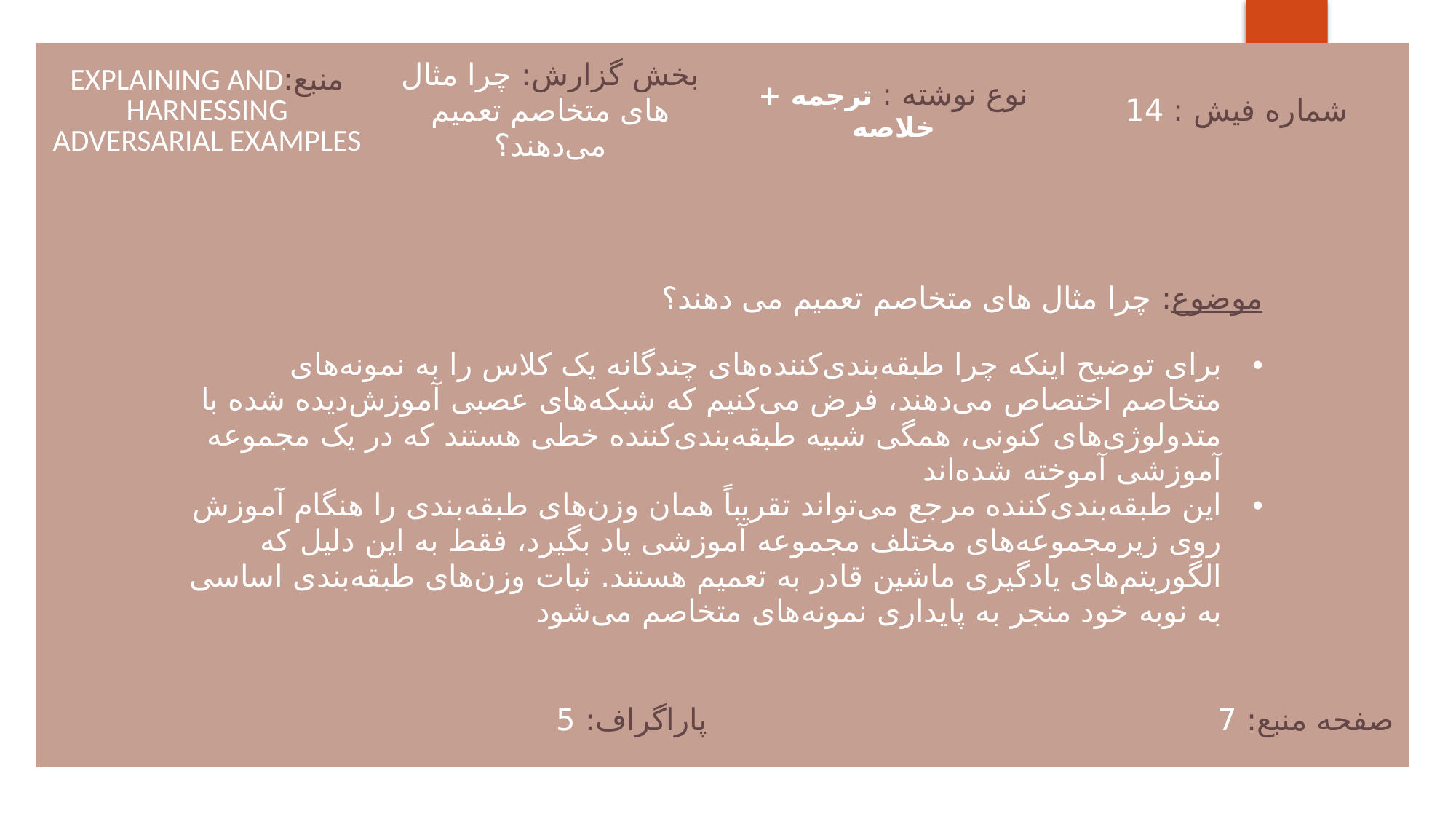

| منبع:EXPLAINING AND HARNESSING ADVERSARIAL EXAMPLES | بخش گزارش: چرا مثال های متخاصم تعمیم می‌دهند؟ | نوع نوشته : ترجمه + خلاصه | شماره فیش : 14 |
| --- | --- | --- | --- |
| موضوع: چرا مثال های متخاصم تعمیم می دهند؟ برای توضیح اینکه چرا طبقه‌بندی‌کننده‌های چندگانه یک کلاس را به نمونه‌های متخاصم اختصاص می‌دهند، فرض می‌کنیم که شبکه‌های عصبی آموزش‌دیده شده با متدولوژی‌های کنونی، همگی شبیه طبقه‌بندی‌کننده خطی هستند که در یک مجموعه آموزشی آموخته شده‌اند این طبقه‌بندی‌کننده مرجع می‌تواند تقریباً همان وزن‌های طبقه‌بندی را هنگام آموزش روی زیرمجموعه‌های مختلف مجموعه آموزشی یاد بگیرد، فقط به این دلیل که الگوریتم‌های یادگیری ماشین قادر به تعمیم هستند. ثبات وزن‌های طبقه‌بندی اساسی به نوبه خود منجر به پایداری نمونه‌های متخاصم می‌شود |  |  |  |
| پاراگراف: 5 |  | صفحه منبع: 7 |  |